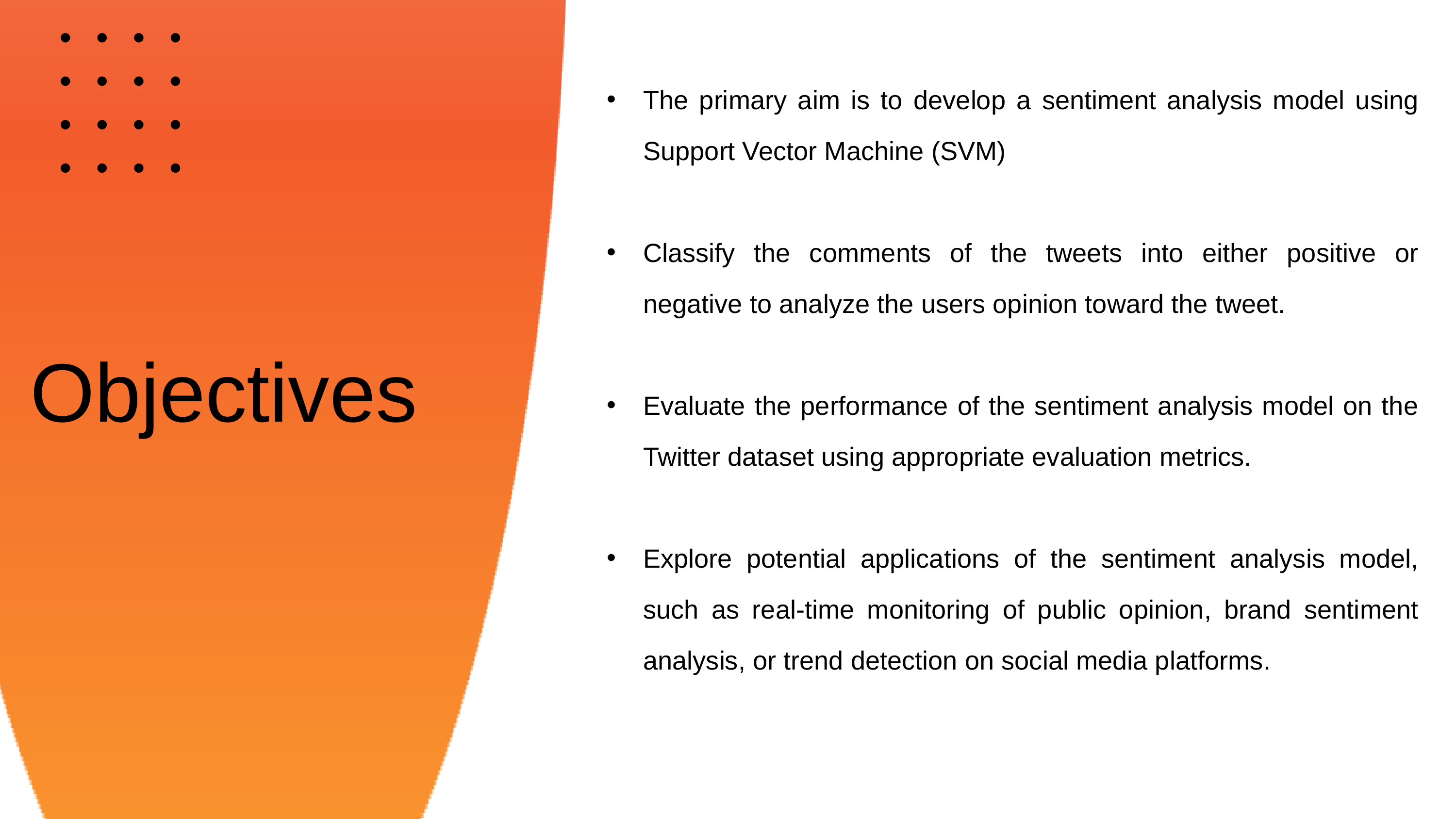

The primary aim is to develop a sentiment analysis model using Support Vector Machine (SVM)

Classify the comments of the tweets into either positive or negative to analyze the users opinion toward the tweet.

Evaluate the performance of the sentiment analysis model on the Twitter dataset using appropriate evaluation metrics.

Explore potential applications of the sentiment analysis model, such as real-time monitoring of public opinion, brand sentiment analysis, or trend detection on social media platforms.

Objectives